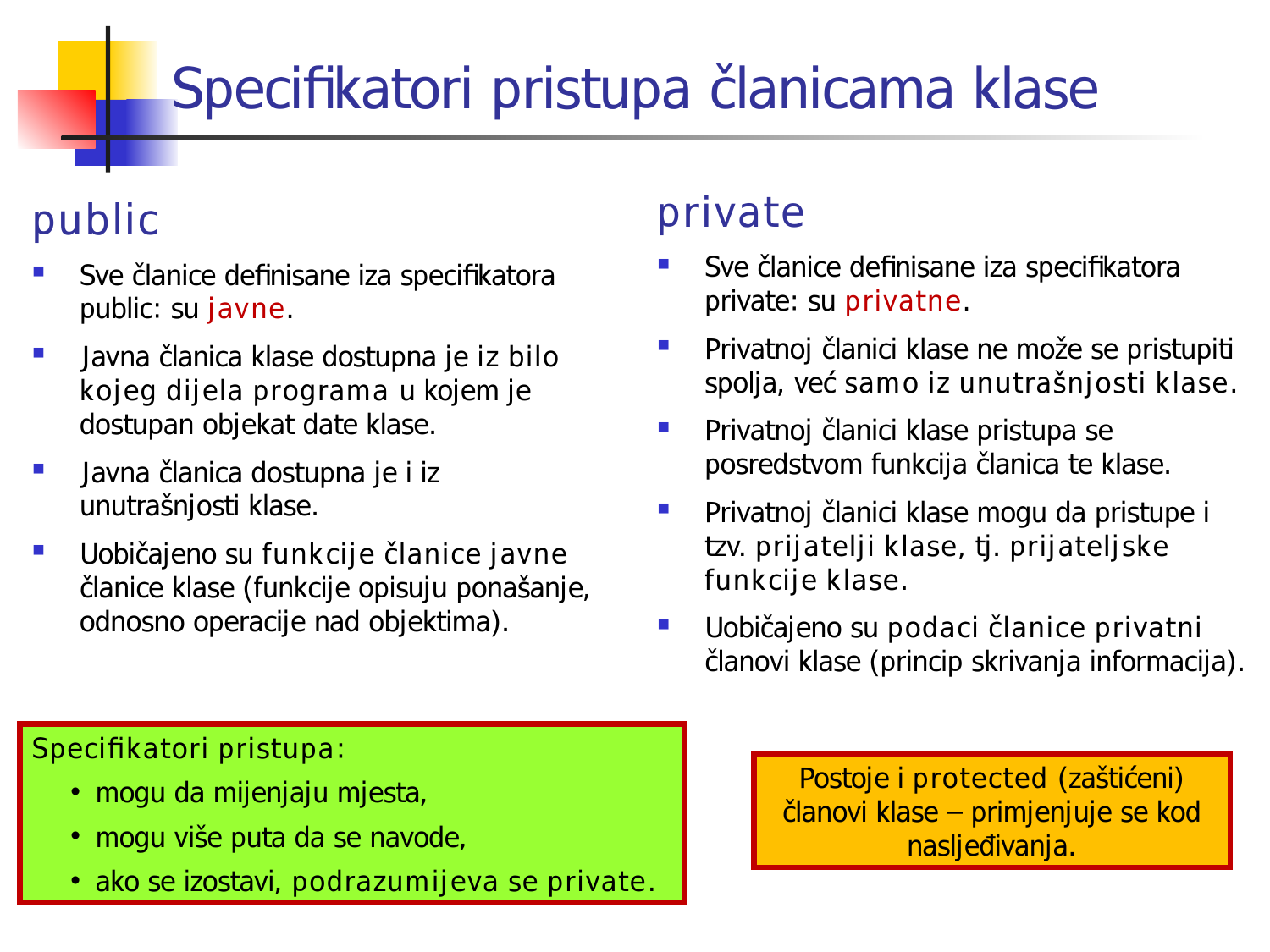

# Specifikatori pristupa članicama klase
private
Sve članice definisane iza specifikatora private: su privatne.
Privatnoj članici klase ne može se pristupiti spolja, već samo iz unutrašnjosti klase.
Privatnoj članici klase pristupa se posredstvom funkcija članica te klase.
Privatnoj članici klase mogu da pristupe i tzv. prijatelji klase, tj. prijateljske funkcije klase.
Uobičajeno su podaci članice privatni članovi klase (princip skrivanja informacija).

public
Sve članice definisane iza specifikatora public: su javne.
Javna članica klase dostupna je iz bilo kojeg dijela programa u kojem je dostupan objekat date klase.
Javna članica dostupna je i iz unutrašnjosti klase.
Uobičajeno su funkcije članice javne članice klase (funkcije opisuju ponašanje, odnosno operacije nad objektima).

Specifikatori pristupa:
mogu da mijenjaju mjesta,
mogu više puta da se navode,
ako se izostavi, podrazumijeva se private.
Postoje i protected (zaštićeni) članovi klase – primjenjuje se kod nasljeđivanja.